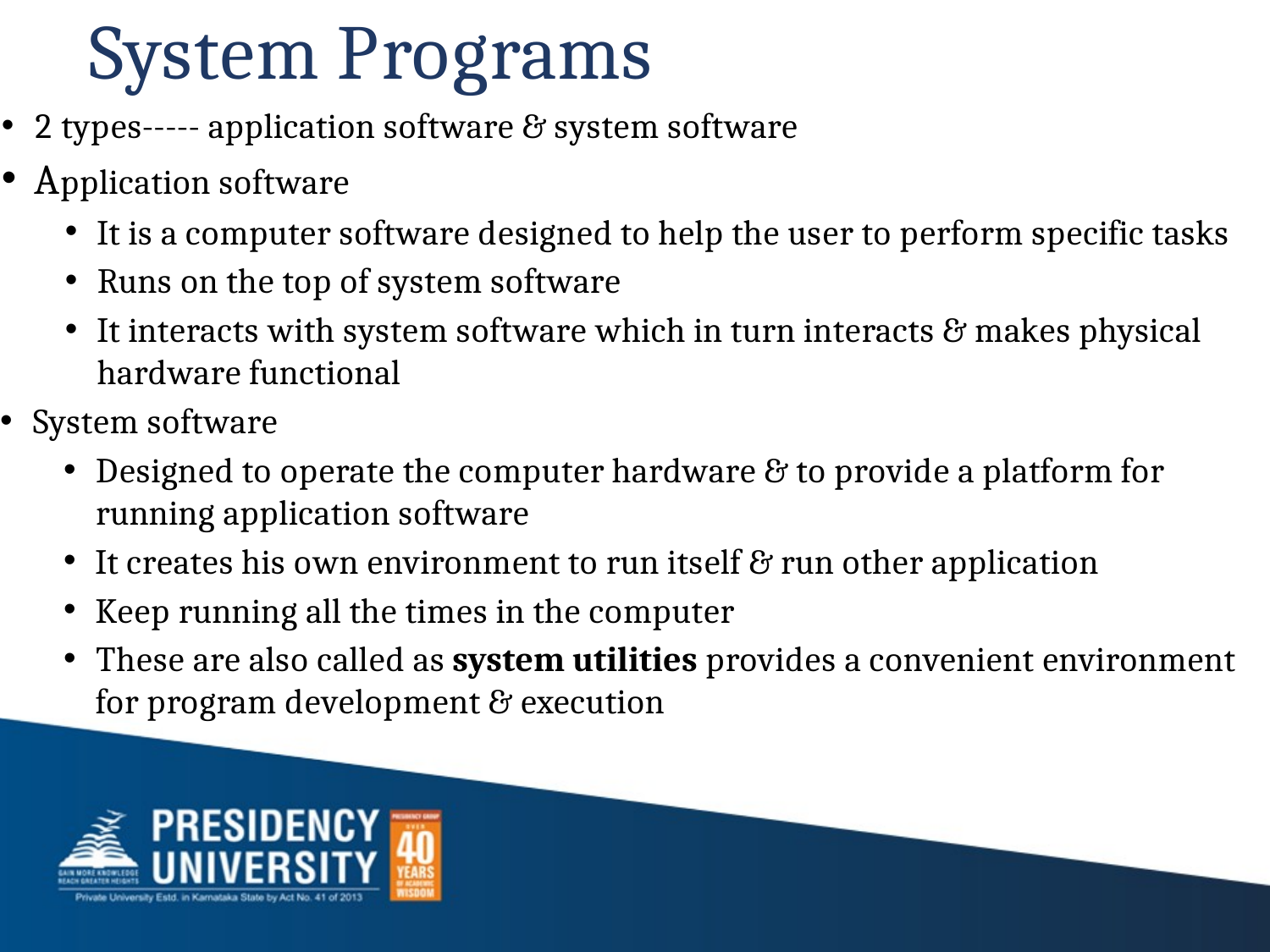

# System Programs
2 types----- application software & system software
Application software
It is a computer software designed to help the user to perform specific tasks
Runs on the top of system software
It interacts with system software which in turn interacts & makes physical hardware functional
System software
Designed to operate the computer hardware & to provide a platform for running application software
It creates his own environment to run itself & run other application
Keep running all the times in the computer
These are also called as system utilities provides a convenient environment for program development & execution